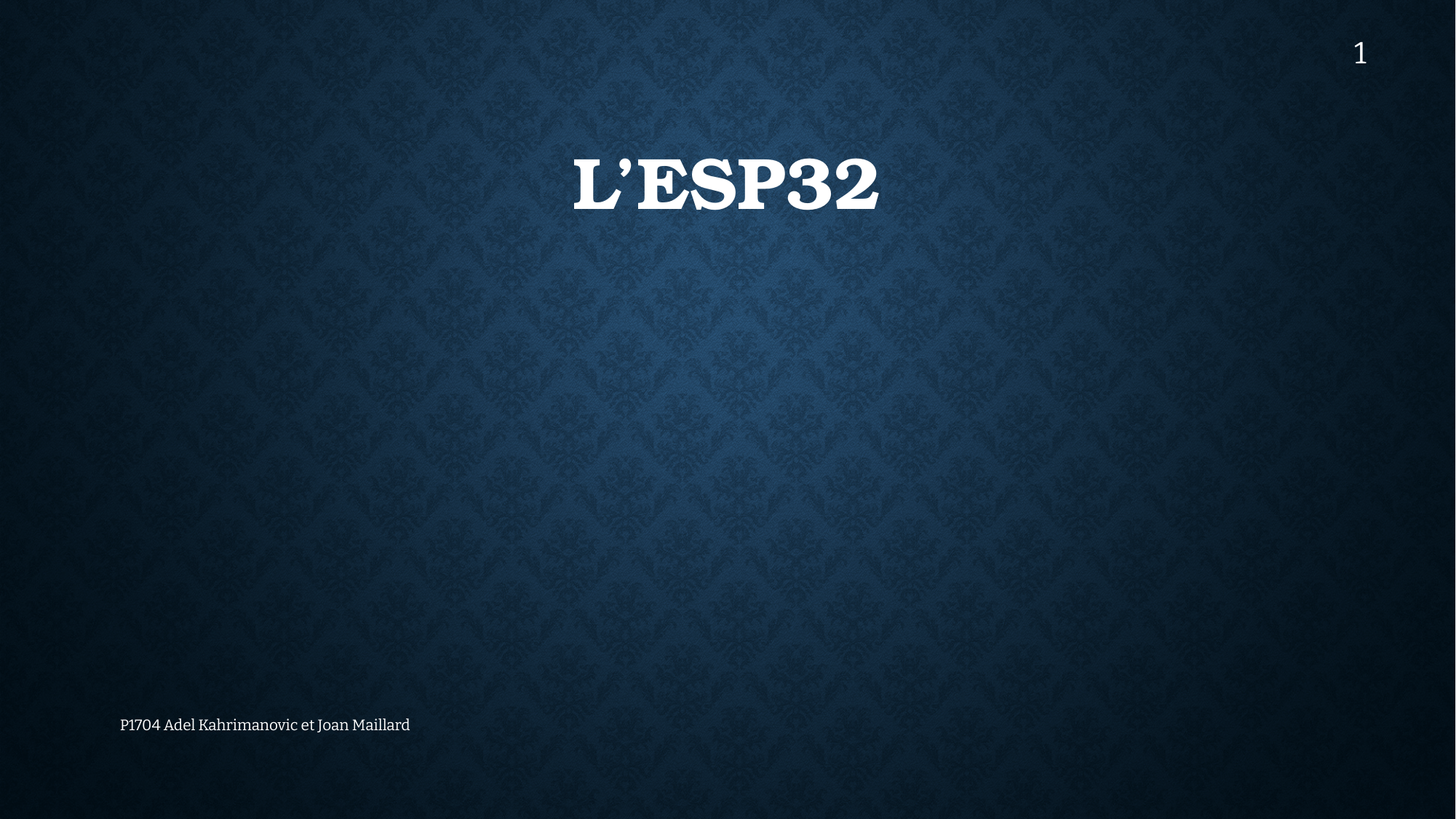

1
# L’esp32

P1704 Adel Kahrimanovic et Joan Maillard